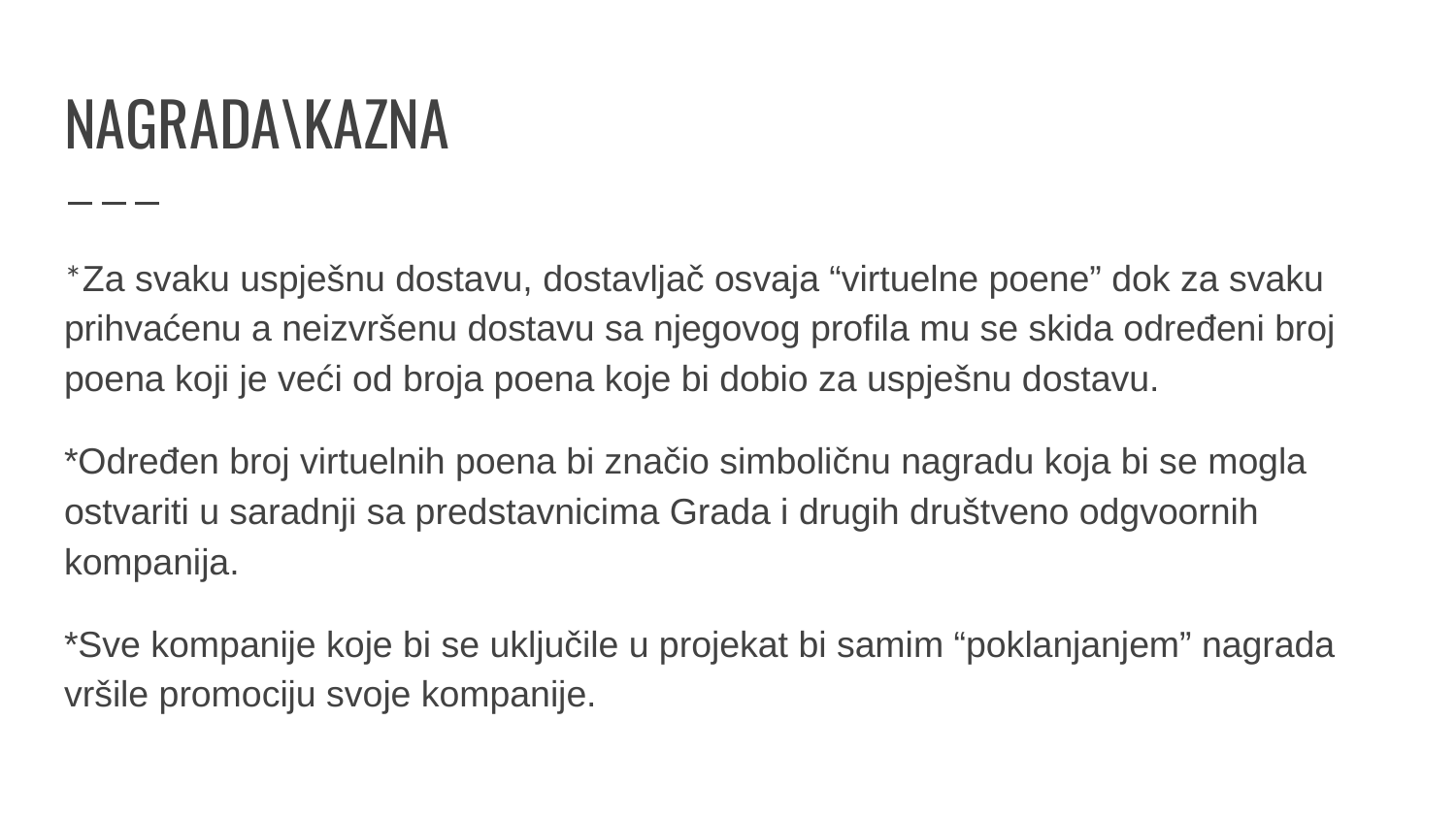

# NAGRADA\KAZNA
*Za svaku uspješnu dostavu, dostavljač osvaja “virtuelne poene” dok za svaku prihvaćenu a neizvršenu dostavu sa njegovog profila mu se skida određeni broj poena koji je veći od broja poena koje bi dobio za uspješnu dostavu.
*Određen broj virtuelnih poena bi značio simboličnu nagradu koja bi se mogla ostvariti u saradnji sa predstavnicima Grada i drugih društveno odgvoornih kompanija.
*Sve kompanije koje bi se uključile u projekat bi samim “poklanjanjem” nagrada vršile promociju svoje kompanije.